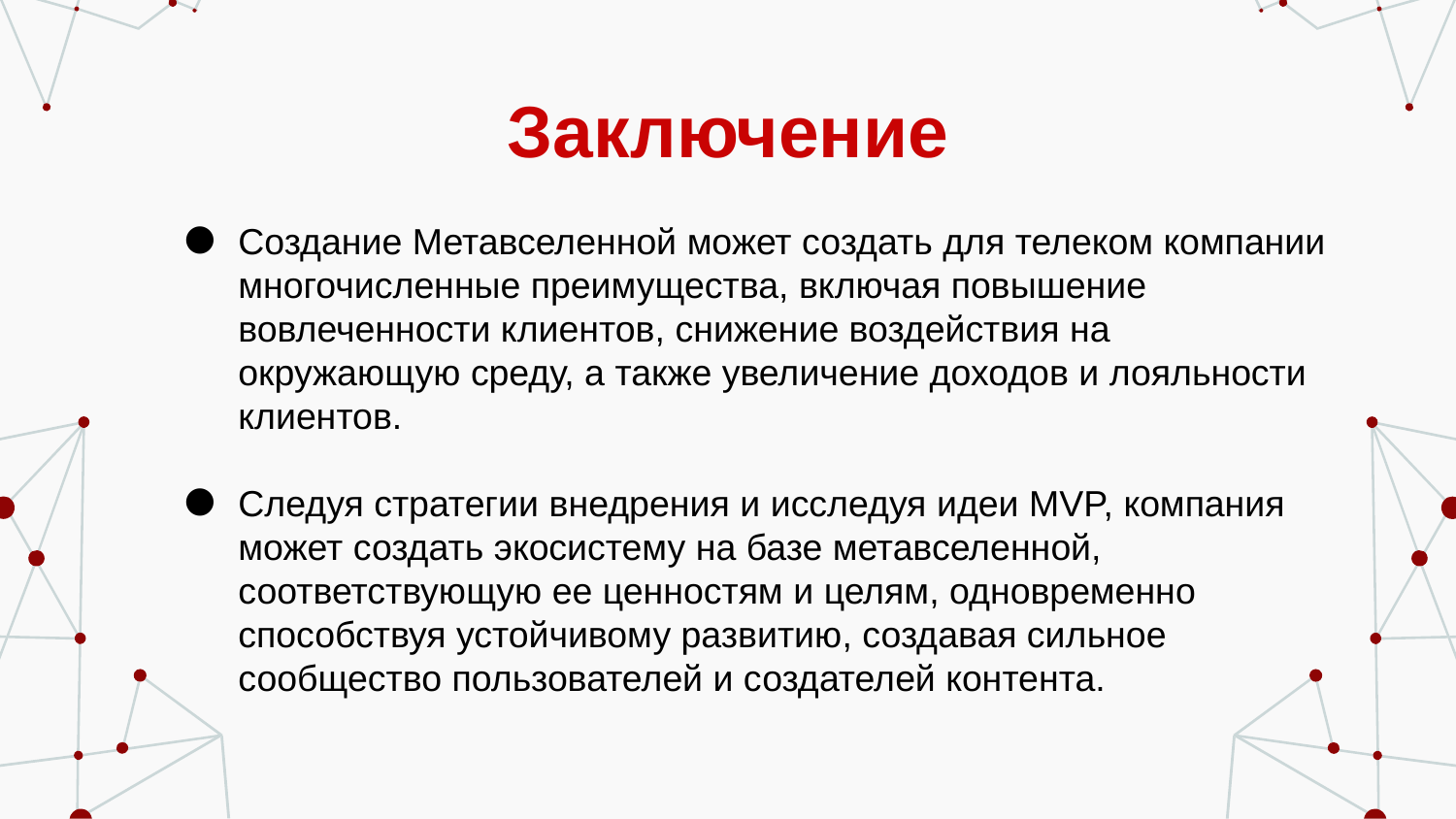

# Заключение

Создание Метавселенной может создать для телеком компании многочисленные преимущества, включая повышение вовлеченности клиентов, снижение воздействия на окружающую среду, а также увеличение доходов и лояльности клиентов.

Следуя стратегии внедрения и исследуя идеи MVP, компания может создать экосистему на базе метавселенной, соответствующую ее ценностям и целям, одновременно способствуя устойчивому развитию, создавая сильное сообщество пользователей и создателей контента.